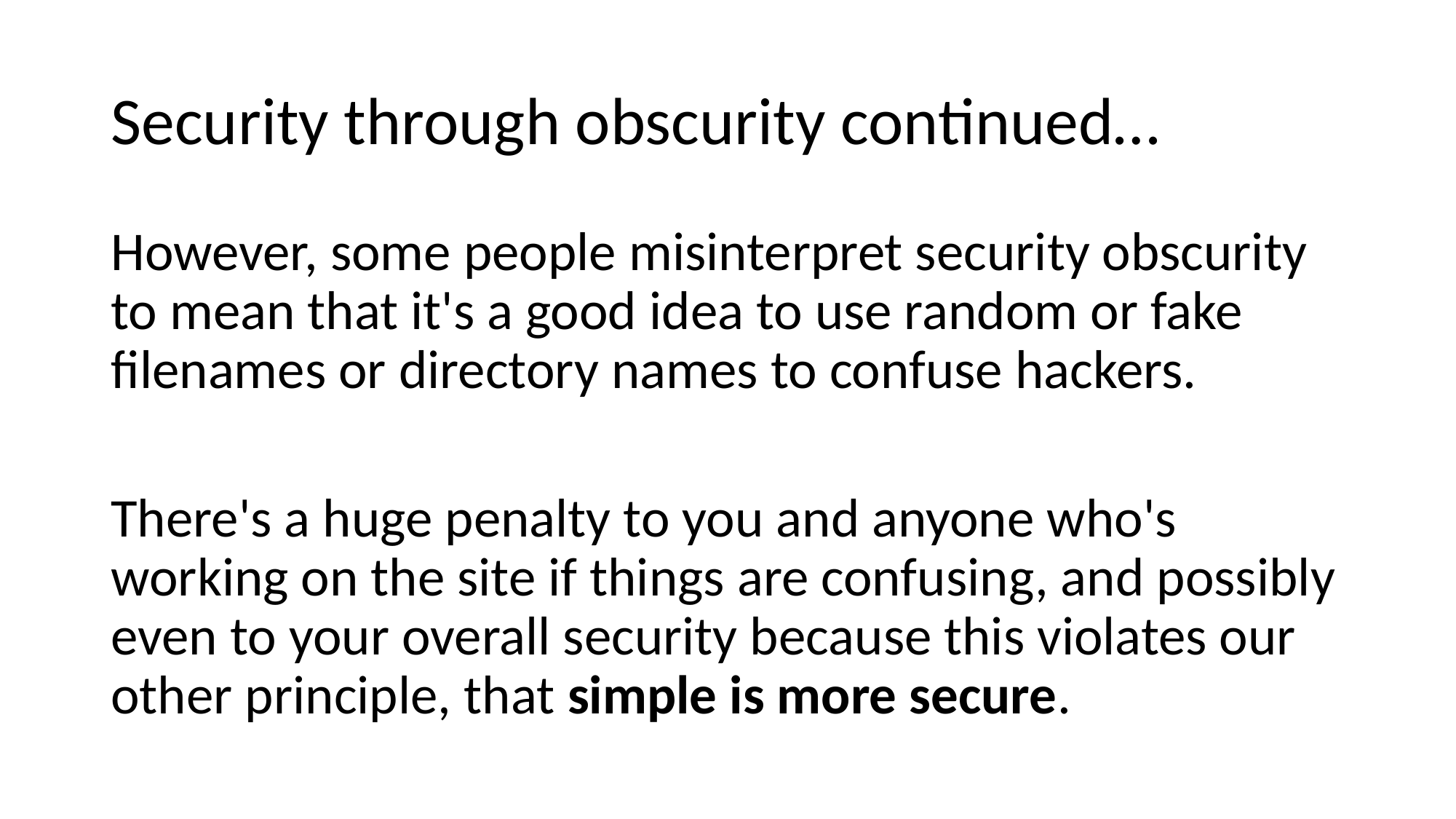

# Security through obscurity continued…
However, some people misinterpret security obscurity to mean that it's a good idea to use random or fake filenames or directory names to confuse hackers.

There's a huge penalty to you and anyone who's working on the site if things are confusing, and possibly even to your overall security because this violates our other principle, that simple is more secure.